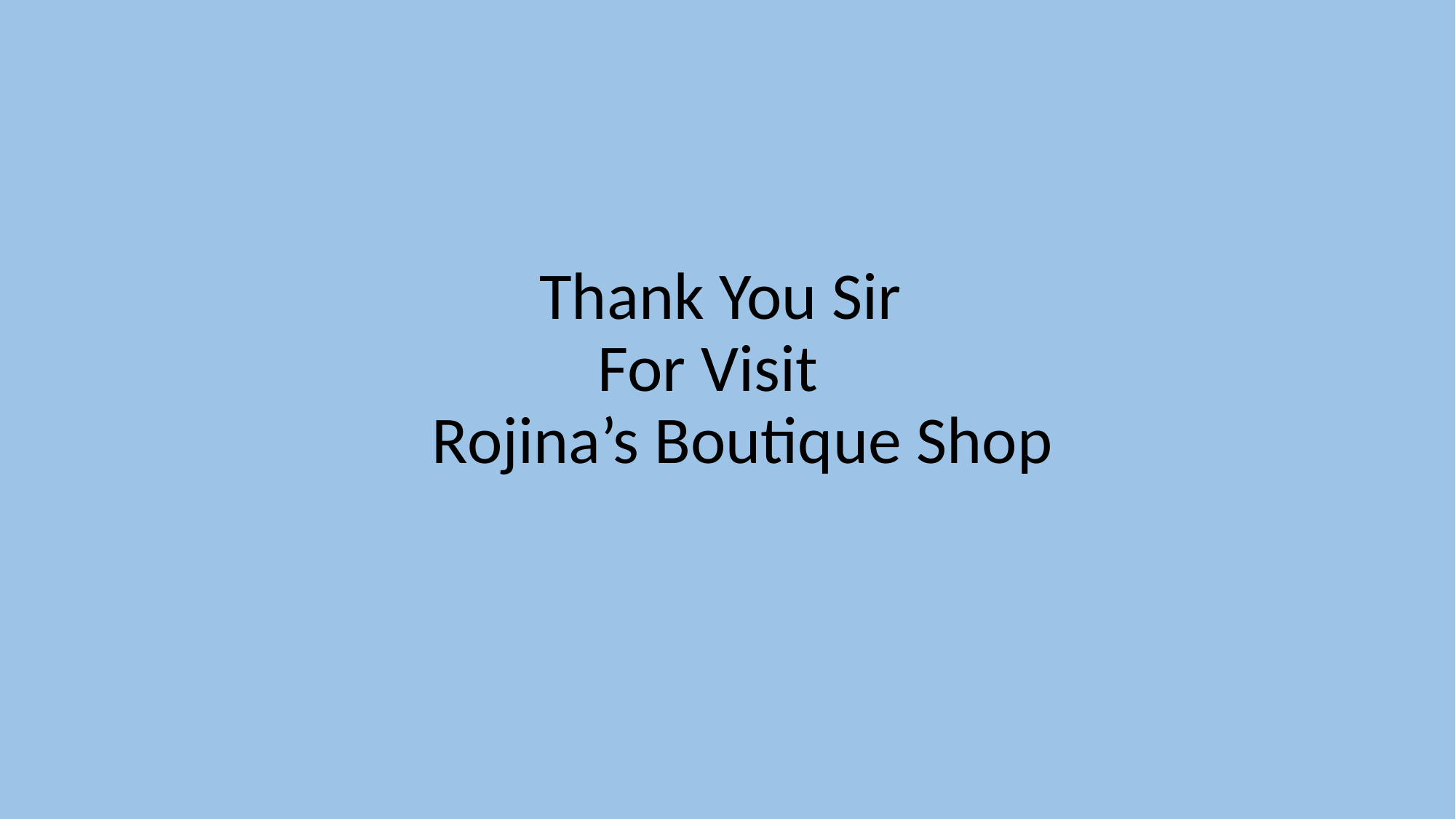

# Thank You Sir For Visit Rojina’s Boutique Shop